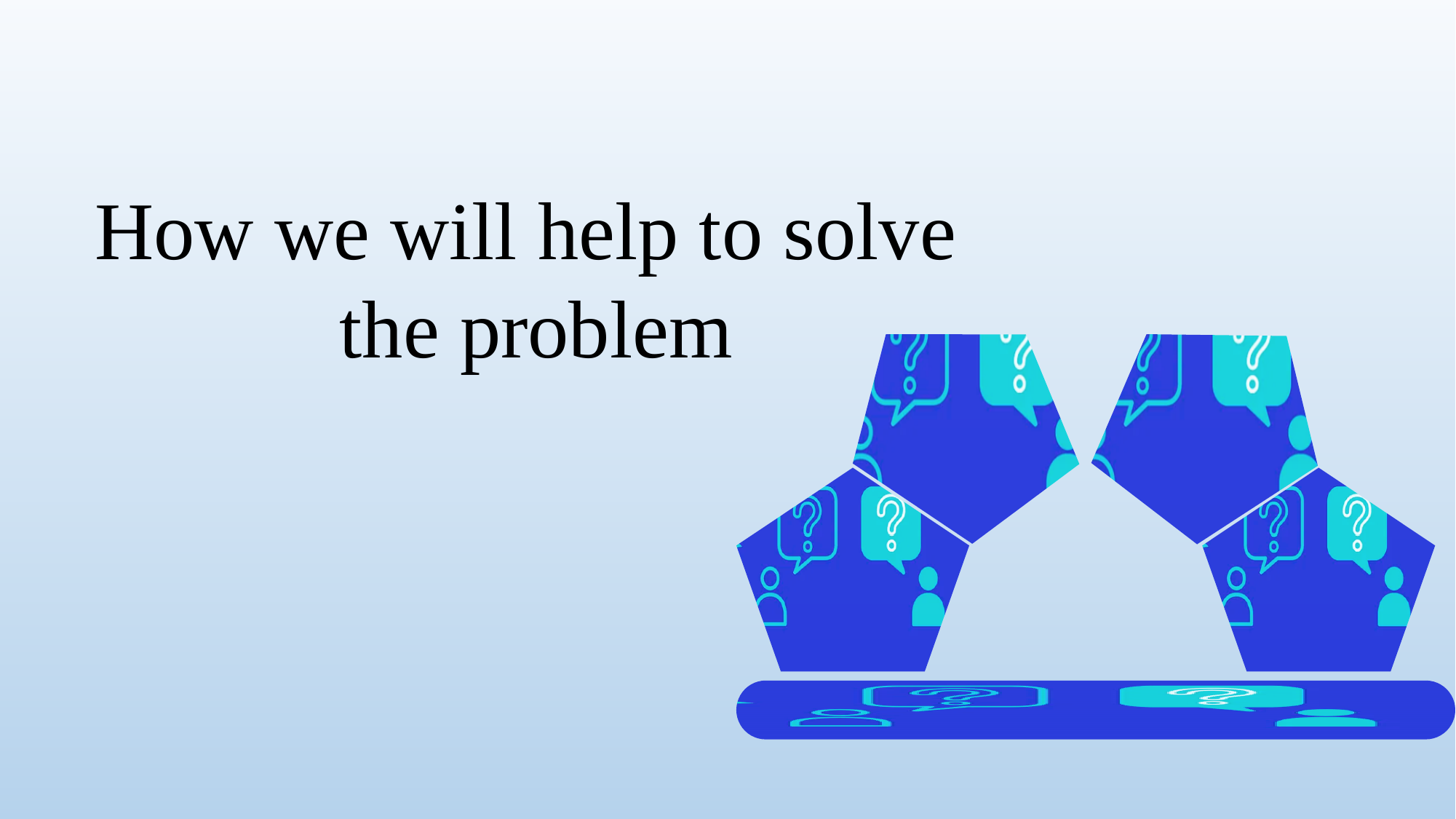

How we will help to solve
the problem